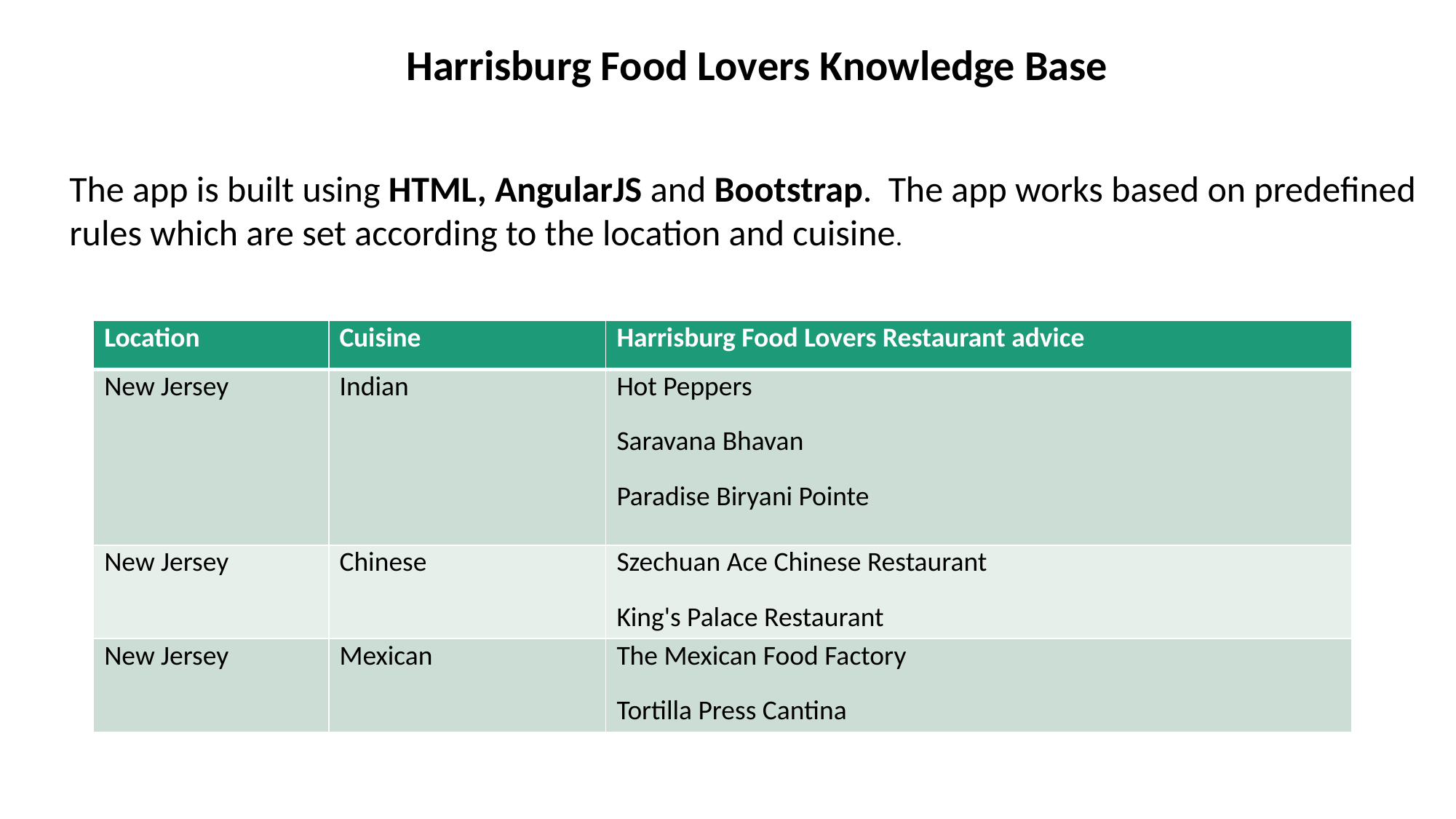

Harrisburg Food Lovers Knowledge Base

The app is built using HTML, AngularJS and Bootstrap.  The app works based on predefined rules which are set according to the location and cuisine.

The app is built using HTML and Javascript.

The app works based on predefined rules which are set according to the location and cuisine
| Location | Cuisine | Harrisburg Food Lovers Restaurant advice |
| --- | --- | --- |
| New Jersey | Indian | Hot Peppers Saravana Bhavan Paradise Biryani Pointe |
| New Jersey | Chinese | Szechuan Ace Chinese Restaurant King's Palace Restaurant |
| New Jersey | Mexican | The Mexican Food Factory Tortilla Press Cantina |